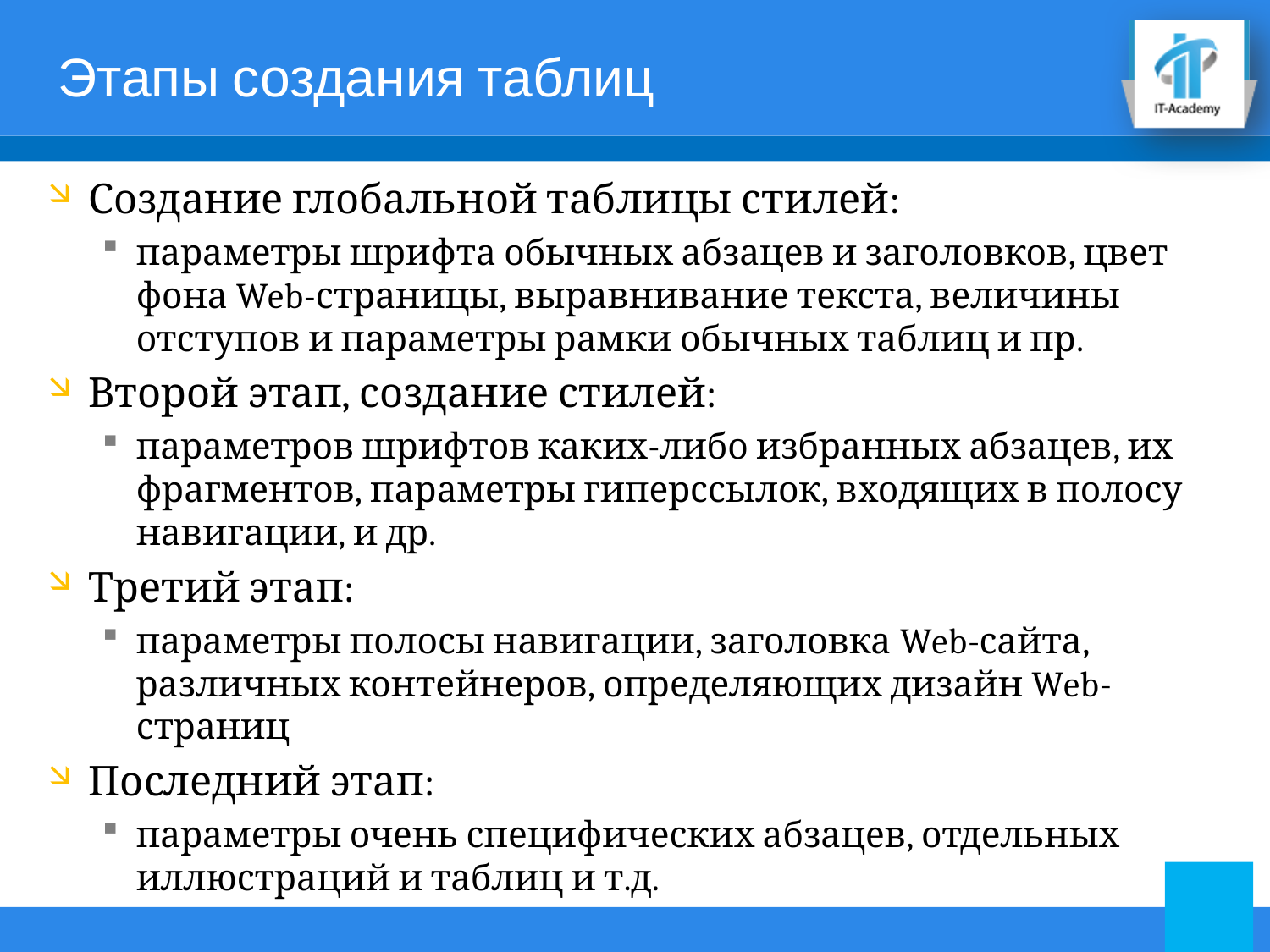

# Этапы создания таблиц
Создание глобальной таблицы стилей:
параметры шрифта обычных абзацев и заголовков, цвет фона Web-страницы, выравнивание текста, величины отступов и параметры рамки обычных таблиц и пр.
Второй этап, создание стилей:
параметров шрифтов каких-либо избранных абзацев, их фрагментов, параметры гиперссылок, входящих в полосу навигации, и др.
Третий этап:
параметры полосы навигации, заголовка Web-сайта, различных контейнеров, определяющих дизайн Web-страниц
Последний этап:
параметры очень специфических абзацев, отдельных иллюстраций и таблиц и т.д.